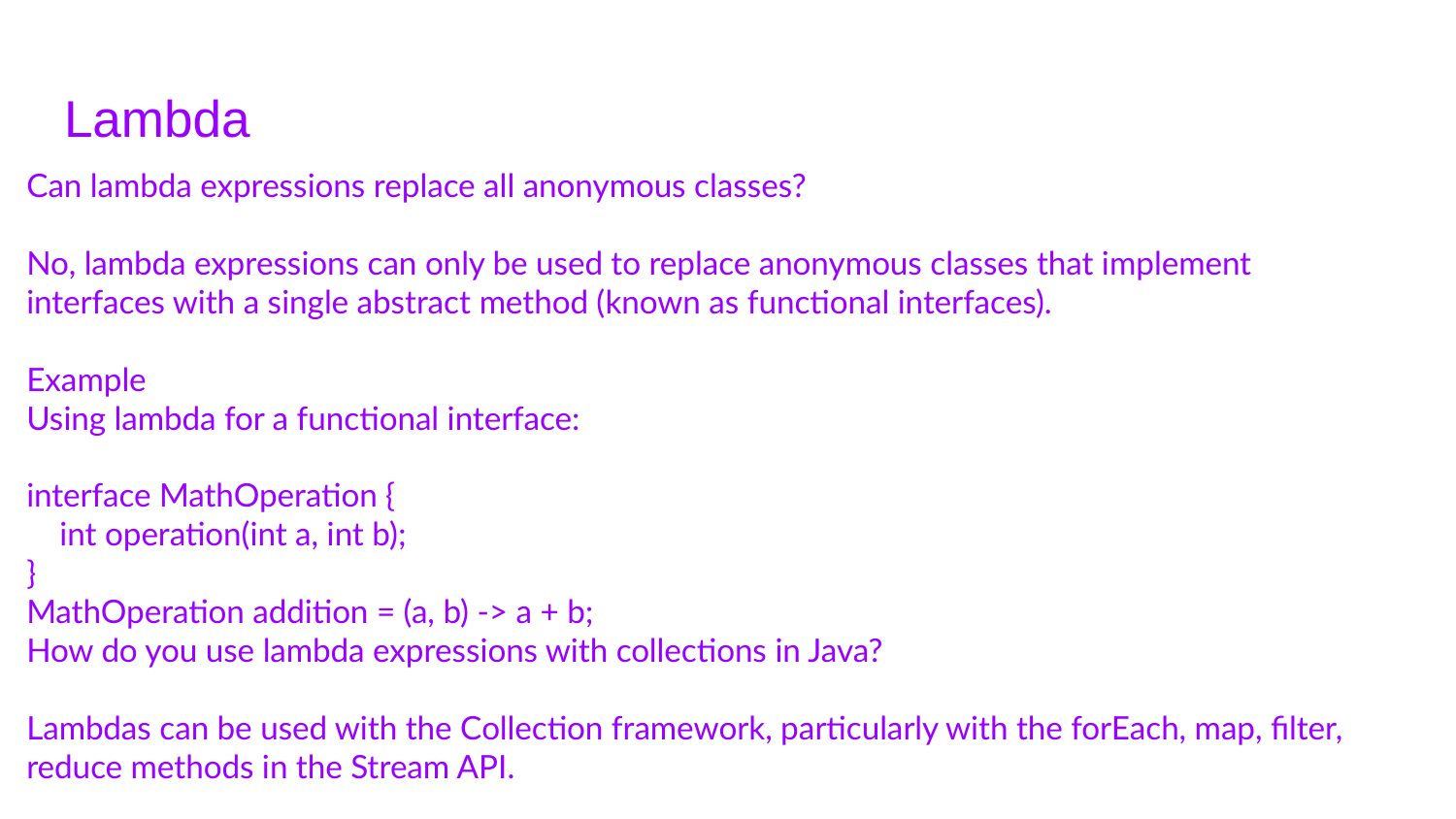

# Lambda
Can lambda expressions replace all anonymous classes?

No, lambda expressions can only be used to replace anonymous classes that implement interfaces with a single abstract method (known as functional interfaces).

Example
Using lambda for a functional interface:

interface MathOperation {
    int operation(int a, int b);
}
MathOperation addition = (a, b) -> a + b;
How do you use lambda expressions with collections in Java?

Lambdas can be used with the Collection framework, particularly with the forEach, map, filter, reduce methods in the Stream API.